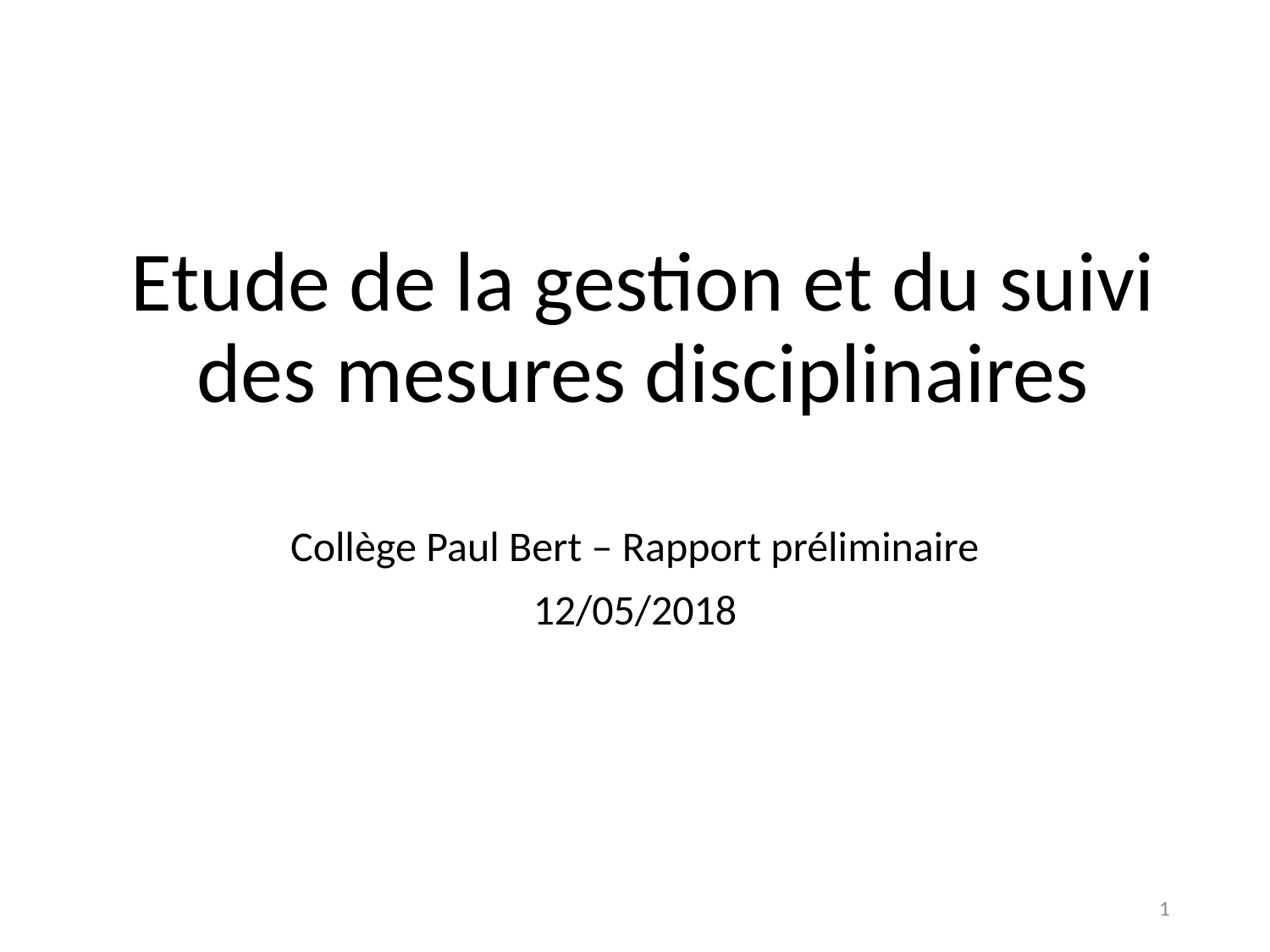

# Etude de la gestion et du suivi des mesures disciplinaires
Collège Paul Bert – Rapport préliminaire
12/05/2018
1